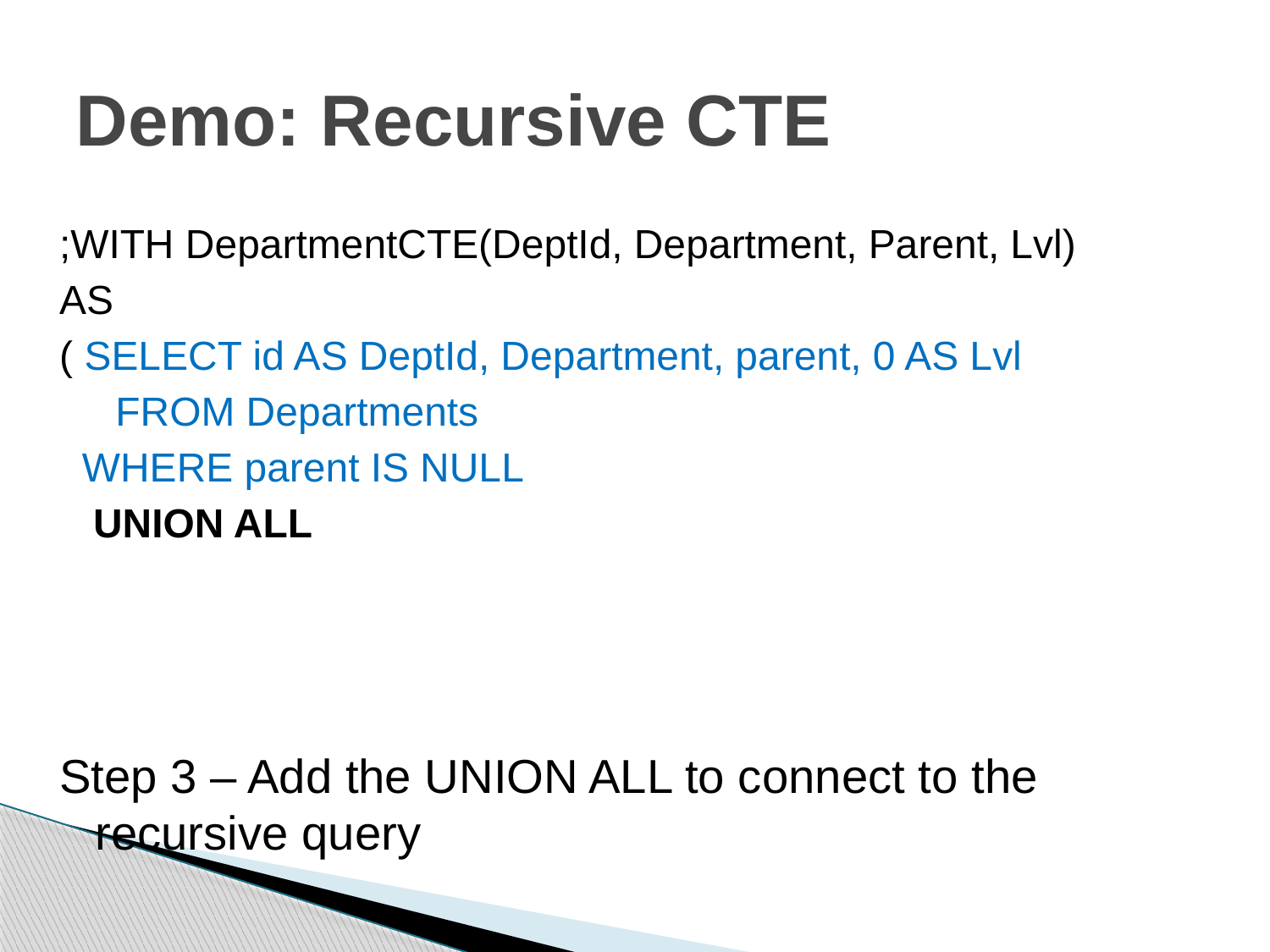

# Demo: Recursive CTE
;WITH DepartmentCTE(DeptId, Department, Parent, Lvl)
AS
( SELECT id AS DeptId, Department, parent, 0 AS Lvl
     FROM Departments
  WHERE parent IS NULL
   UNION ALL

Step 3 – Add the UNION ALL to connect to the recursive query